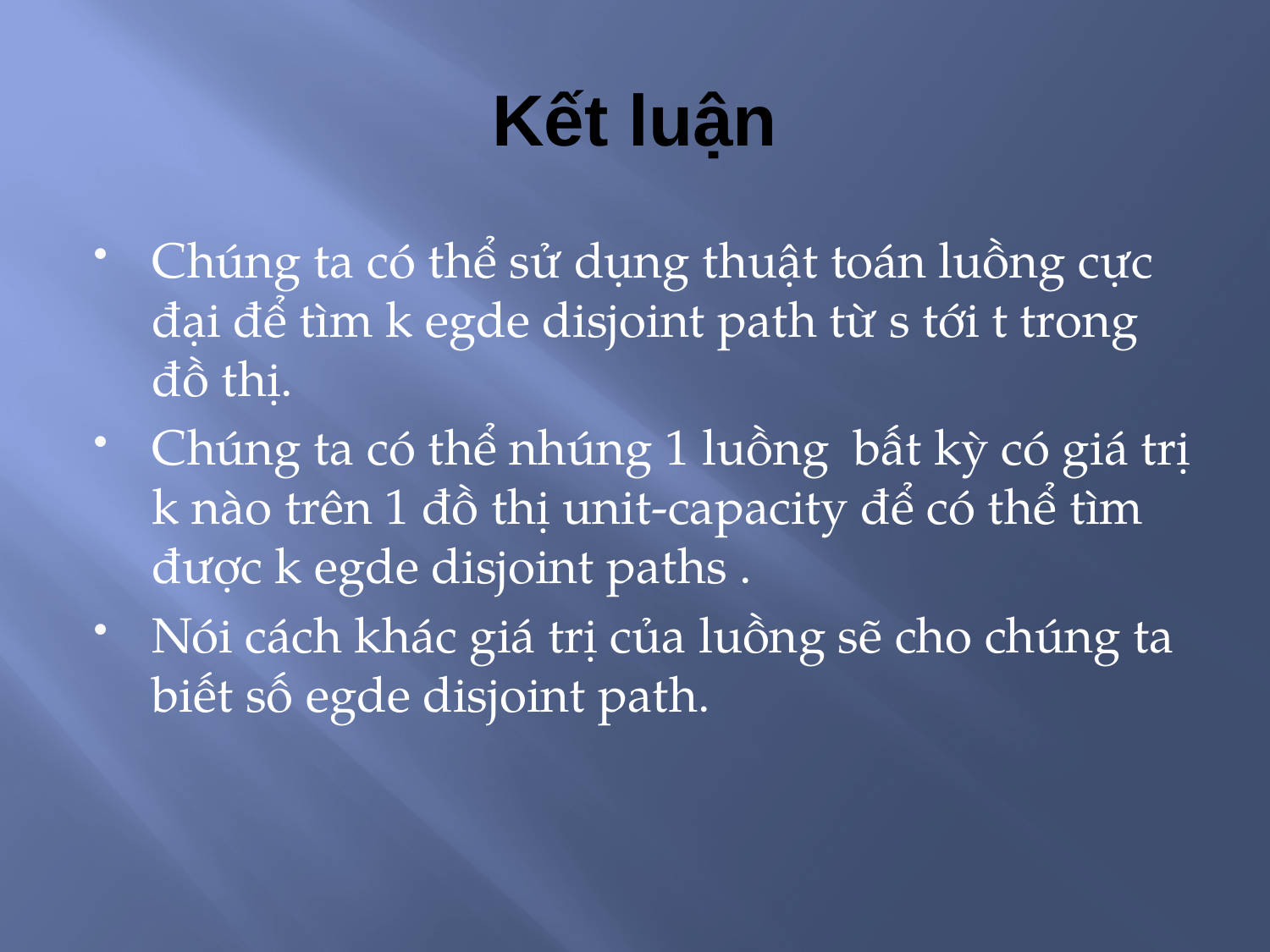

# Kết luận
Chúng ta có thể sử dụng thuật toán luồng cực đại để tìm k egde disjoint path từ s tới t trong đồ thị.
Chúng ta có thể nhúng 1 luồng  bất kỳ có giá trị k nào trên 1 đồ thị unit-capacity để có thể tìm được k egde disjoint paths .
Nói cách khác giá trị của luồng sẽ cho chúng ta biết số egde disjoint path.